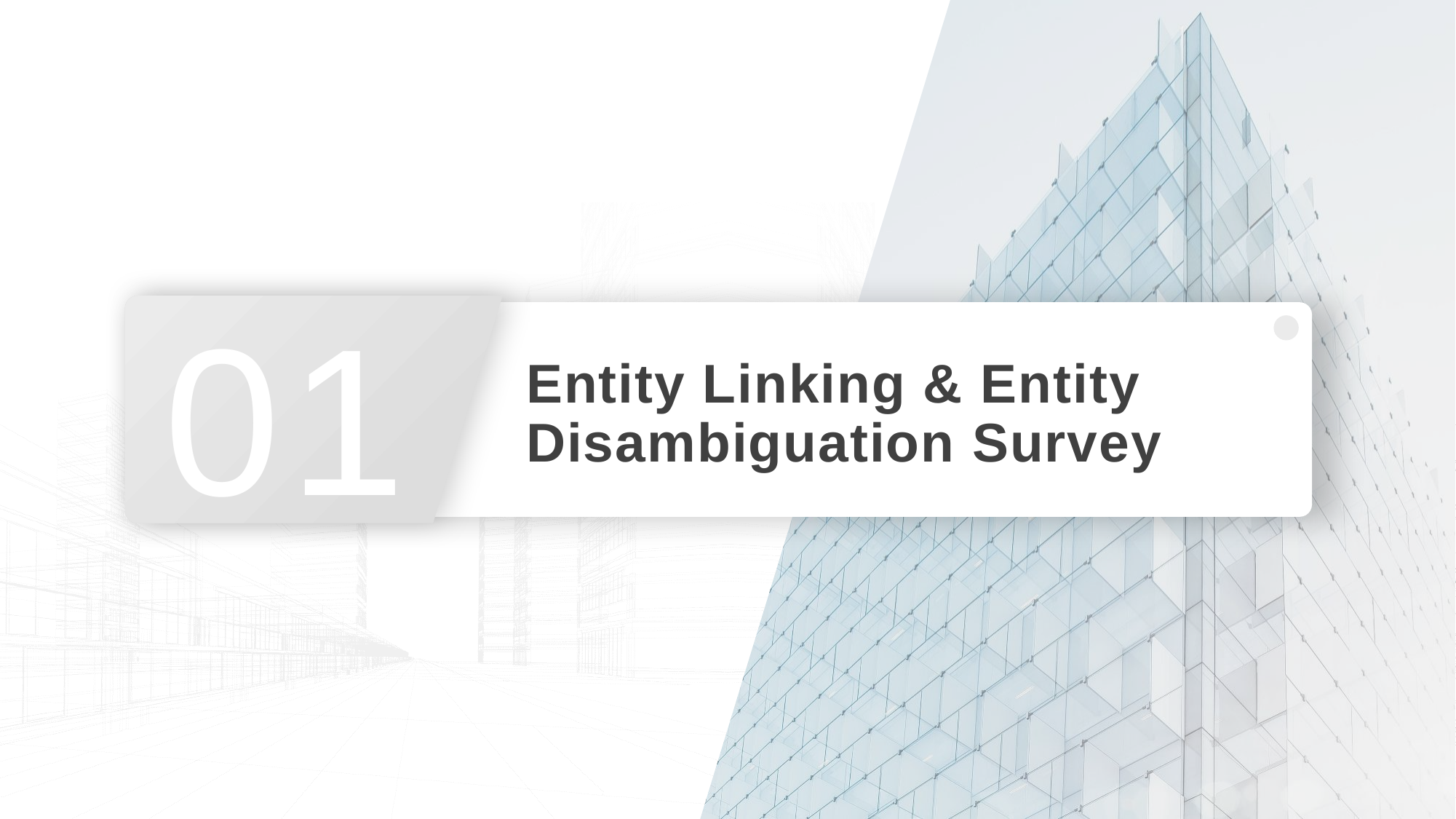

# Entity Linking & Entity Disambiguation Survey
01